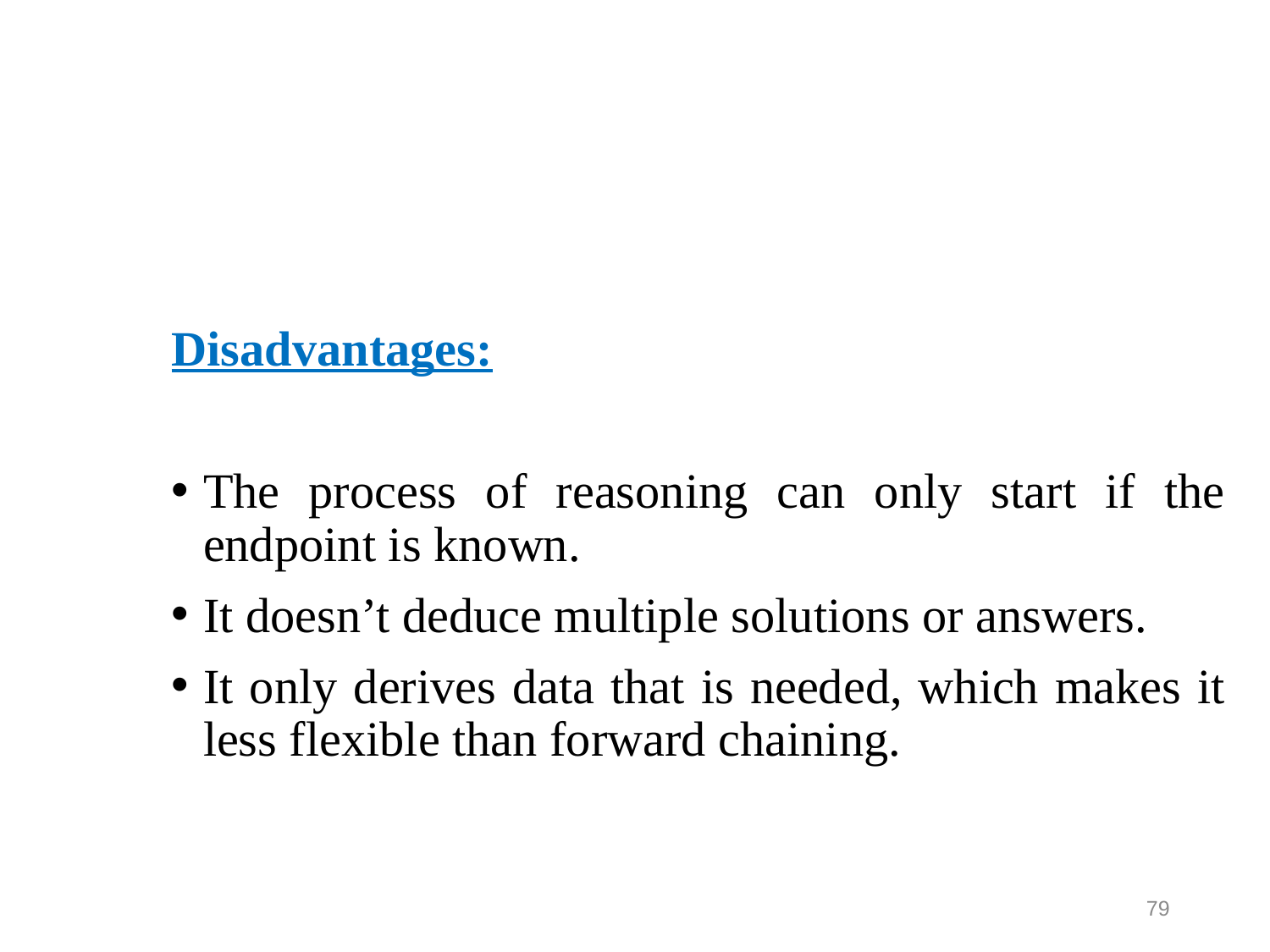

Disadvantages:

The process of reasoning can only start if the endpoint is known.
It doesn’t deduce multiple solutions or answers.
It only derives data that is needed, which makes it less flexible than forward chaining.

79